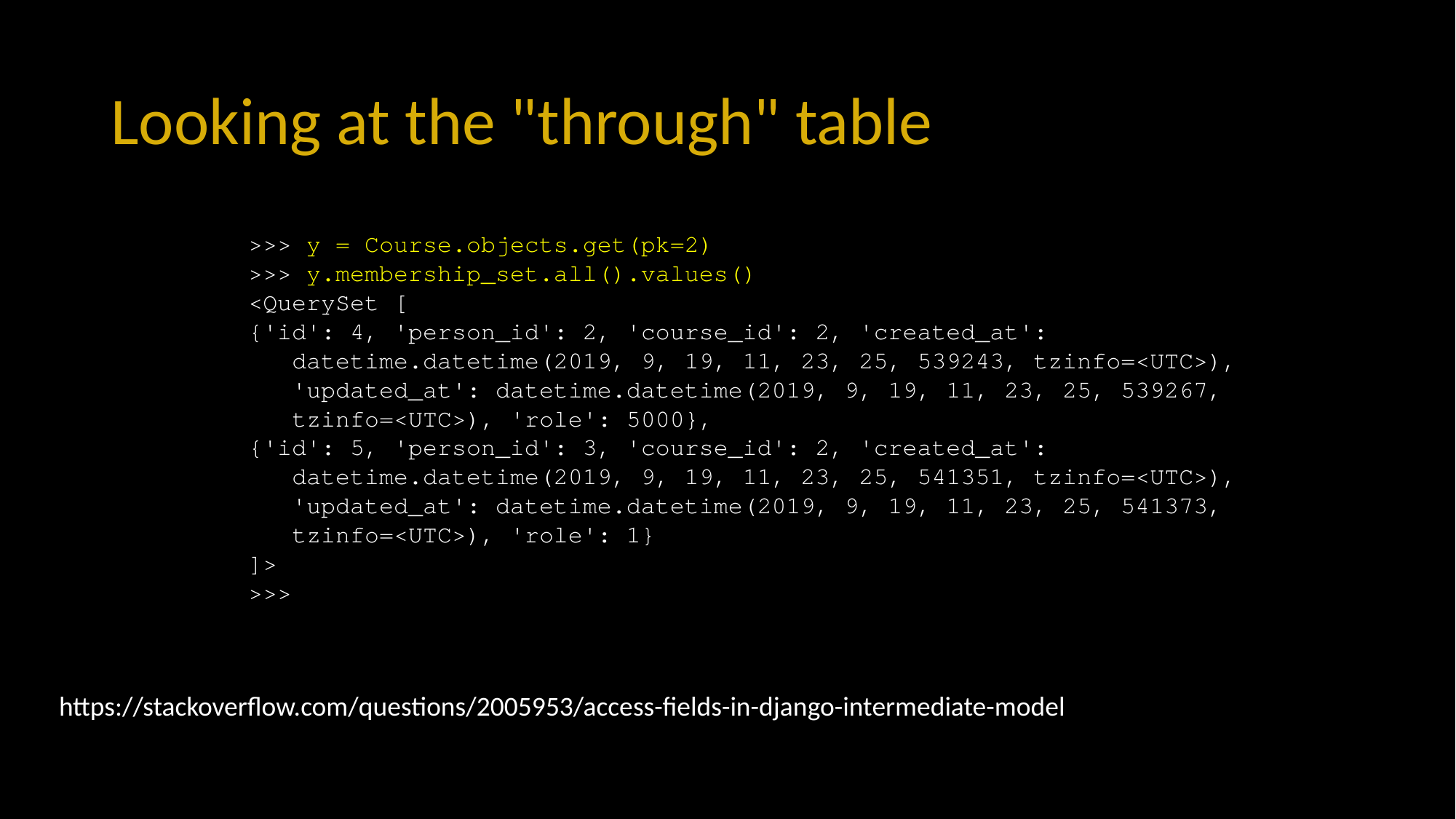

# Looking at the "through" table
>>> y = Course.objects.get(pk=2)
>>> y.membership_set.all().values()
<QuerySet [
{'id': 4, 'person_id': 2, 'course_id': 2, 'created_at':
   datetime.datetime(2019, 9, 19, 11, 23, 25, 539243, tzinfo=<UTC>),
   'updated_at': datetime.datetime(2019, 9, 19, 11, 23, 25, 539267,
   tzinfo=<UTC>), 'role': 5000},
{'id': 5, 'person_id': 3, 'course_id': 2, 'created_at':
   datetime.datetime(2019, 9, 19, 11, 23, 25, 541351, tzinfo=<UTC>),
   'updated_at': datetime.datetime(2019, 9, 19, 11, 23, 25, 541373,
   tzinfo=<UTC>), 'role': 1}
]>
>>>
https://stackoverflow.com/questions/2005953/access-fields-in-django-intermediate-model